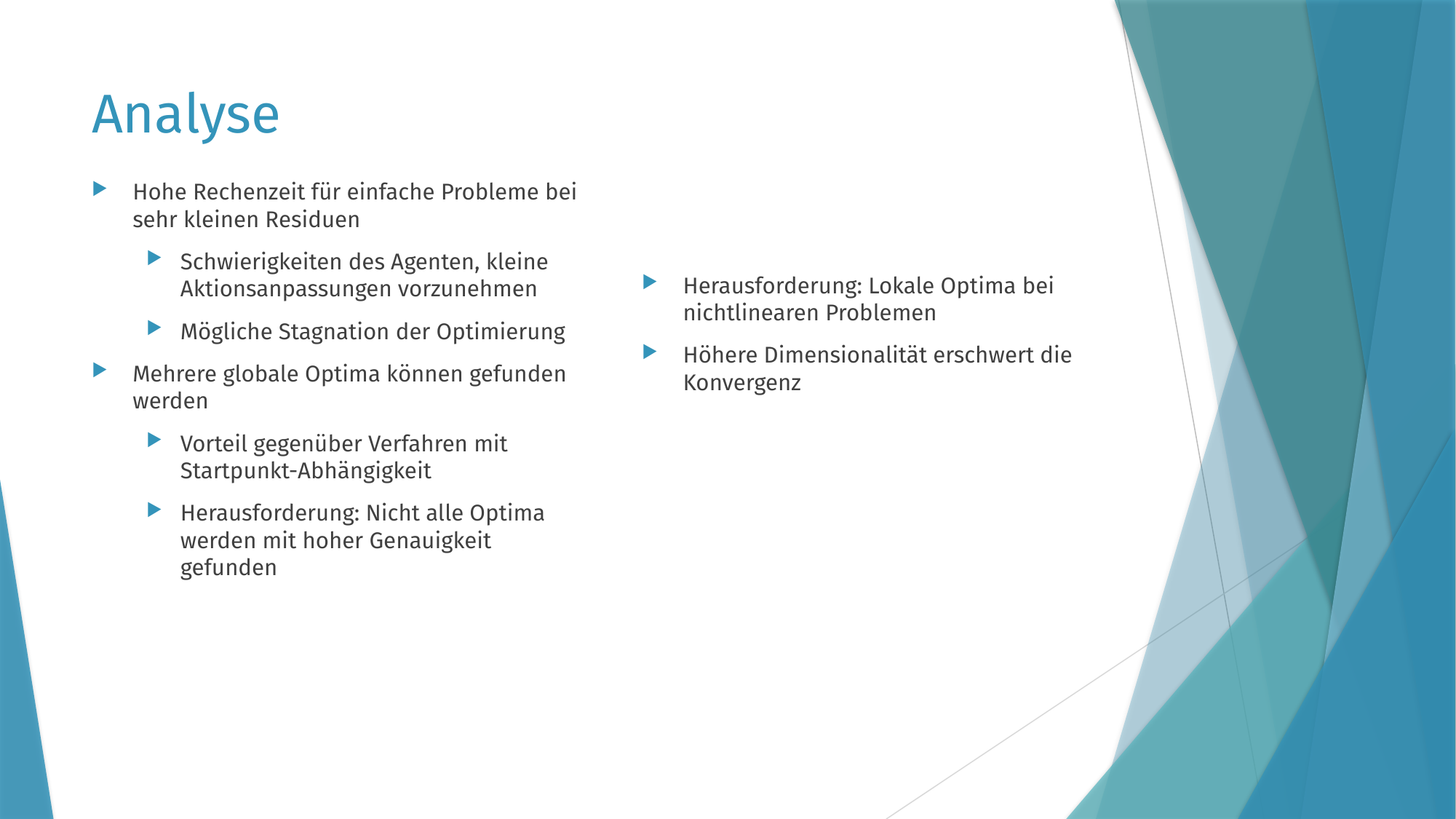

# Analyse

Herausforderung: Lokale Optima bei nichtlinearen Problemen
Höhere Dimensionalität erschwert die Konvergenz

Hohe Rechenzeit für einfache Probleme bei sehr kleinen Residuen
Schwierigkeiten des Agenten, kleine Aktionsanpassungen vorzunehmen
Mögliche Stagnation der Optimierung
Mehrere globale Optima können gefunden werden
Vorteil gegenüber Verfahren mit Startpunkt-Abhängigkeit
Herausforderung: Nicht alle Optima werden mit hoher Genauigkeit gefunden